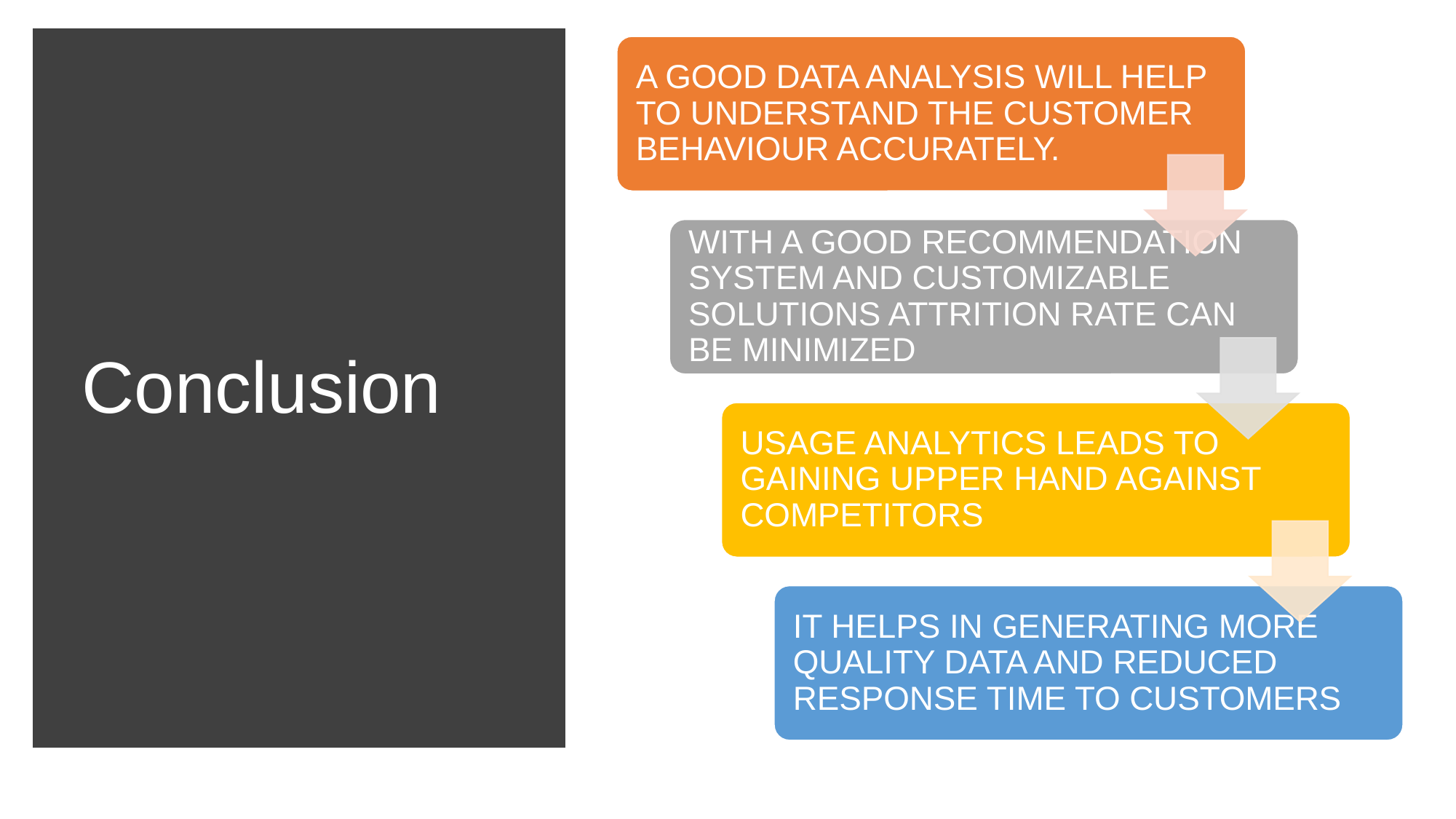

A good data analysis will help to understand the customer behaviour accurately.
With a good recommendation system and customizable solutions attrition rate can be minimized
Usage analytics leads to gaining upper hand against competitors
It helps in generating more quality data and reduced response time to customers

# Conclusion